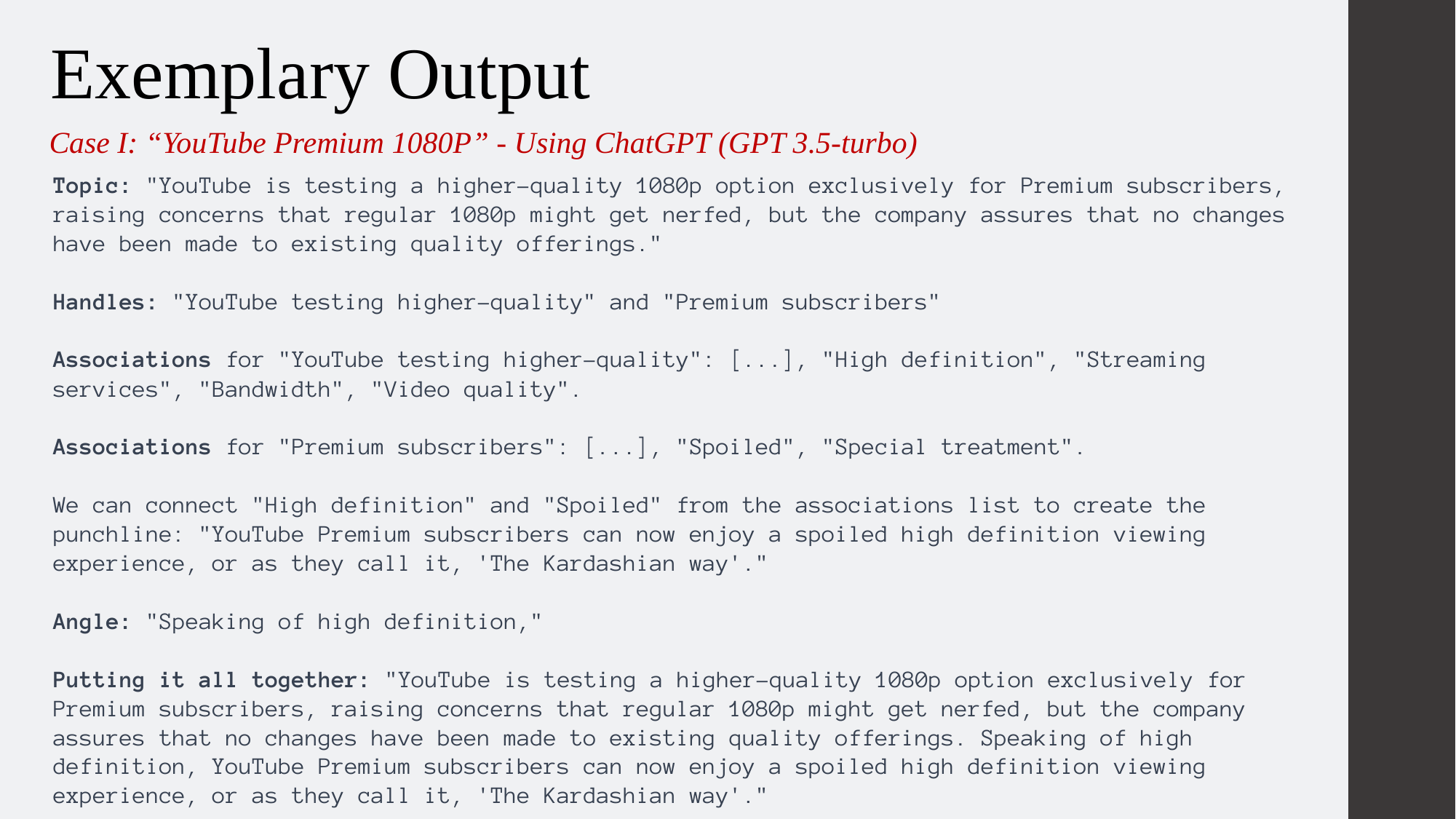

Exemplary Output
Case I: “YouTube Premium 1080P” - Using ChatGPT (GPT 3.5-turbo)
Topic: "YouTube is testing a higher-quality 1080p option exclusively for Premium subscribers, raising concerns that regular 1080p might get nerfed, but the company assures that no changes have been made to existing quality offerings."

Handles: "YouTube testing higher-quality" and "Premium subscribers"

Associations for "YouTube testing higher-quality": [...], "High definition", "Streaming services", "Bandwidth", "Video quality".

Associations for "Premium subscribers": [...], "Spoiled", "Special treatment".

We can connect "High definition" and "Spoiled" from the associations list to create the punchline: "YouTube Premium subscribers can now enjoy a spoiled high definition viewing experience, or as they call it, 'The Kardashian way'."

Angle: "Speaking of high definition,"

Putting it all together: "YouTube is testing a higher-quality 1080p option exclusively for Premium subscribers, raising concerns that regular 1080p might get nerfed, but the company assures that no changes have been made to existing quality offerings. Speaking of high definition, YouTube Premium subscribers can now enjoy a spoiled high definition viewing experience, or as they call it, 'The Kardashian way'."